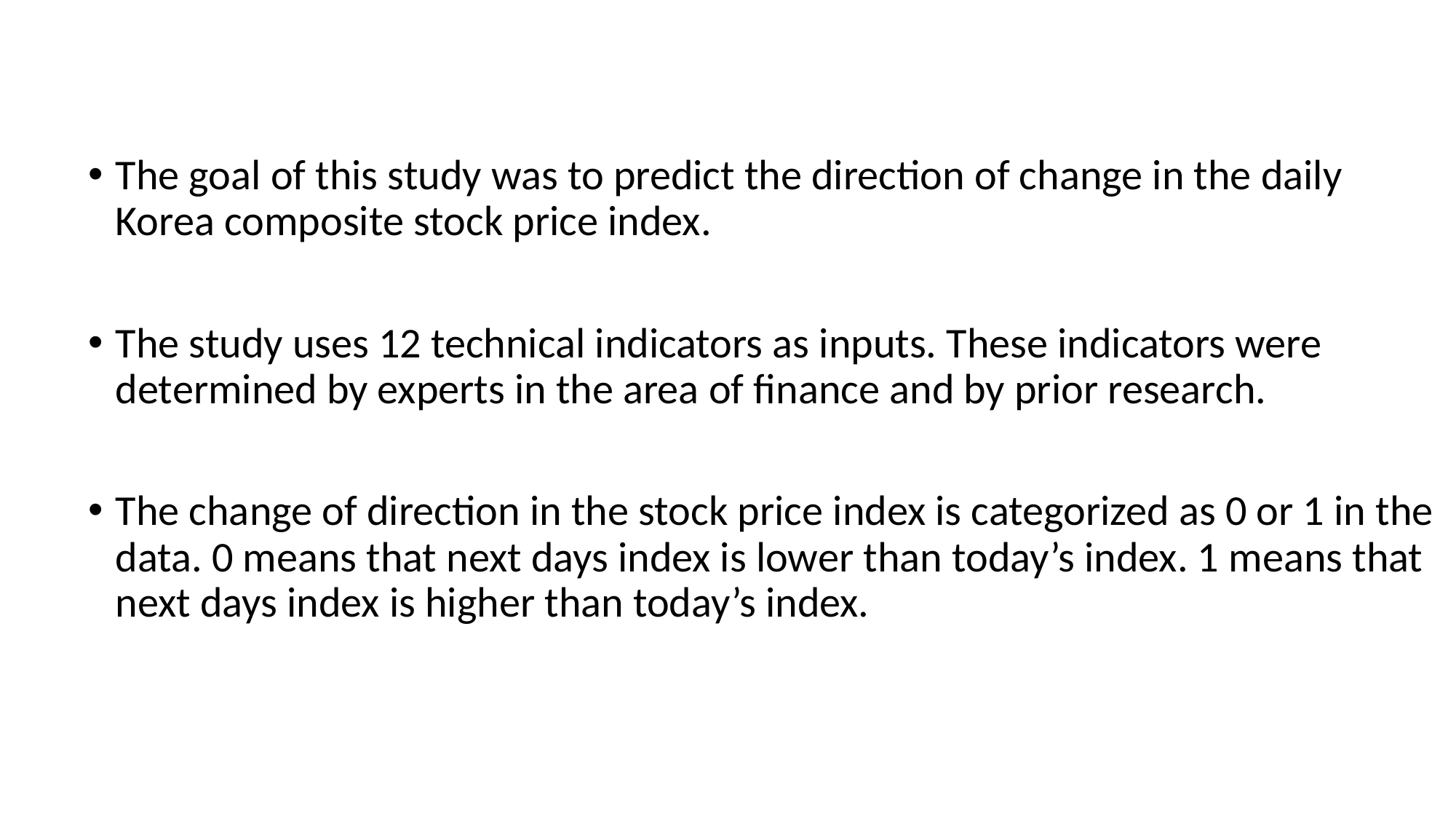

The goal of this study was to predict the direction of change in the daily Korea composite stock price index.

The study uses 12 technical indicators as inputs. These indicators were determined by experts in the area of finance and by prior research.

The change of direction in the stock price index is categorized as 0 or 1 in the data. 0 means that next days index is lower than today’s index. 1 means that next days index is higher than today’s index.